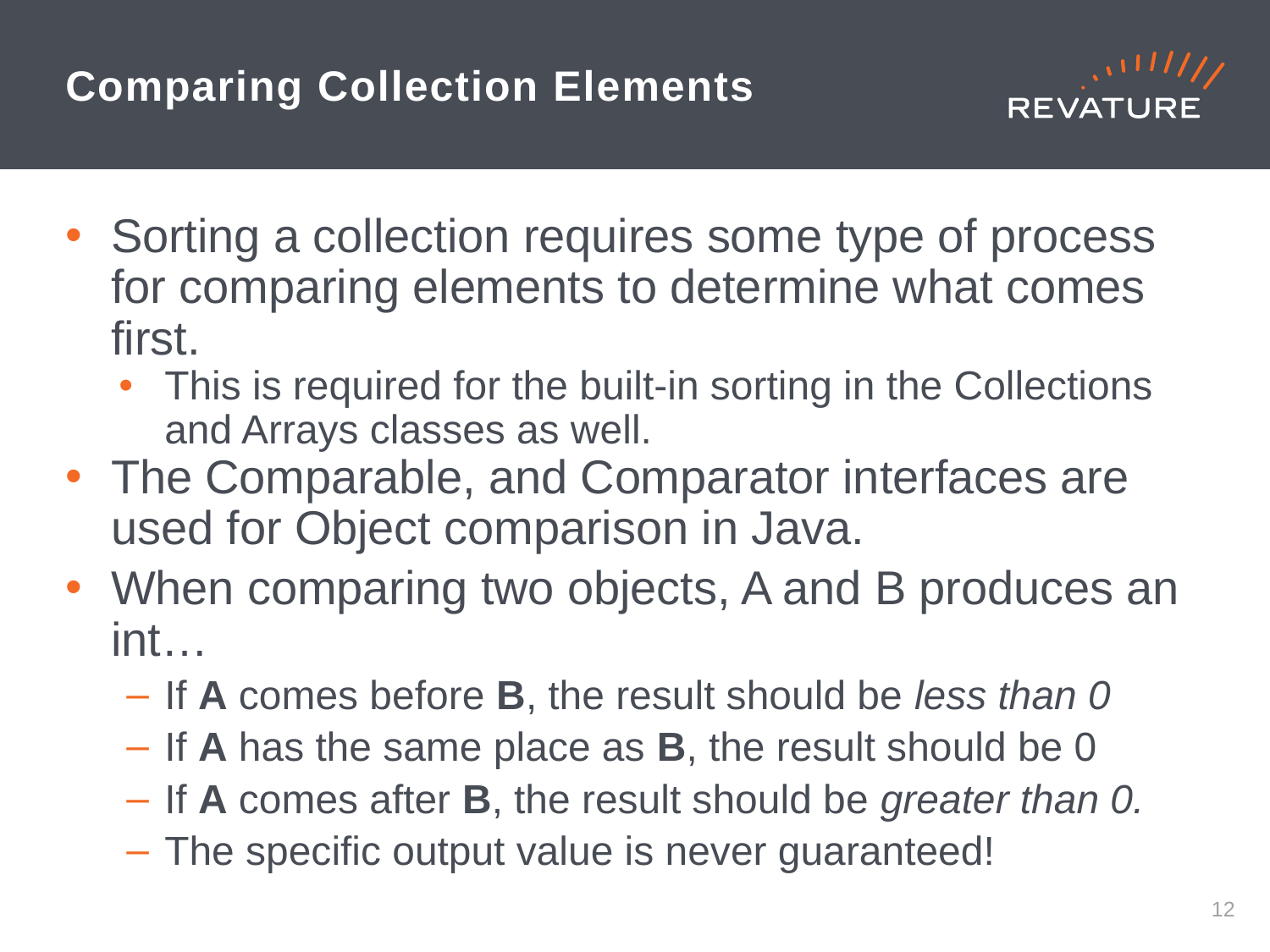

# Comparing Collection Elements
Sorting a collection requires some type of process for comparing elements to determine what comes first.
This is required for the built-in sorting in the Collections and Arrays classes as well.
The Comparable, and Comparator interfaces are used for Object comparison in Java.
When comparing two objects, A and B produces an int…
If A comes before B, the result should be less than 0
If A has the same place as B, the result should be 0
If A comes after B, the result should be greater than 0.
The specific output value is never guaranteed!
12